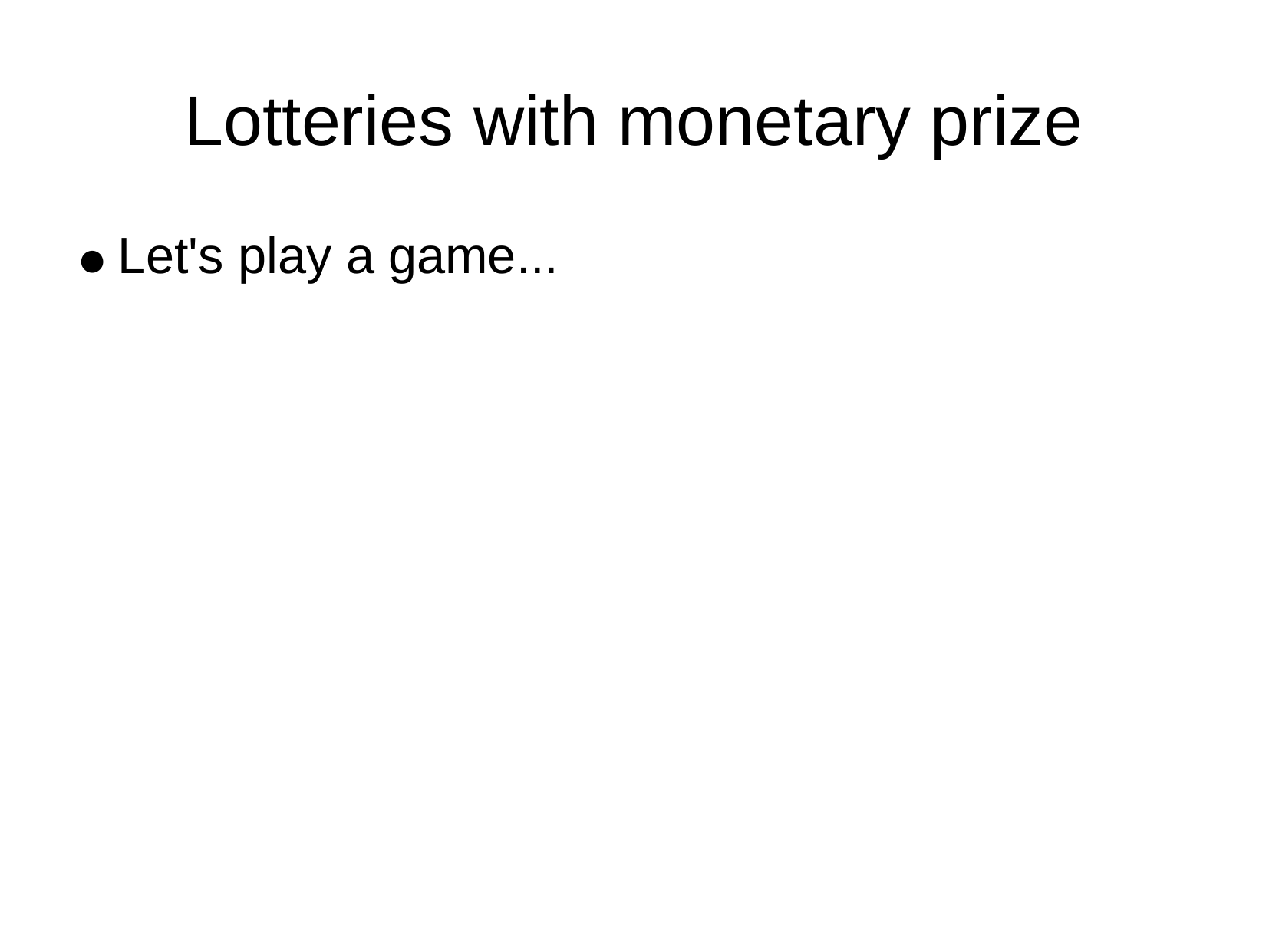

Lotteries with monetary prize
Let's play a game...